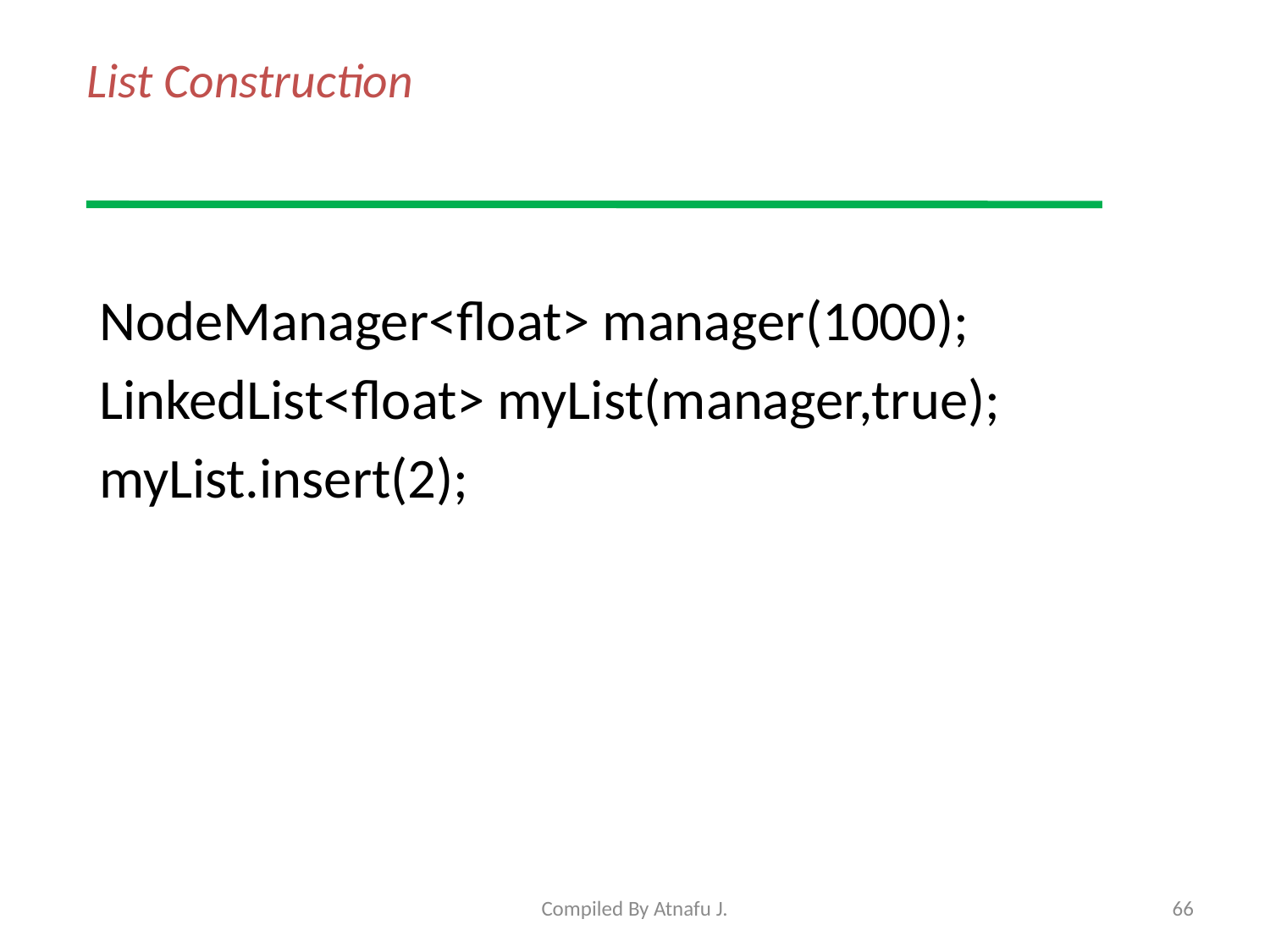

# List Construction
NodeManager<float> manager(1000);
LinkedList<float> myList(manager,true);
myList.insert(2);

Compiled By Atnafu J.
66